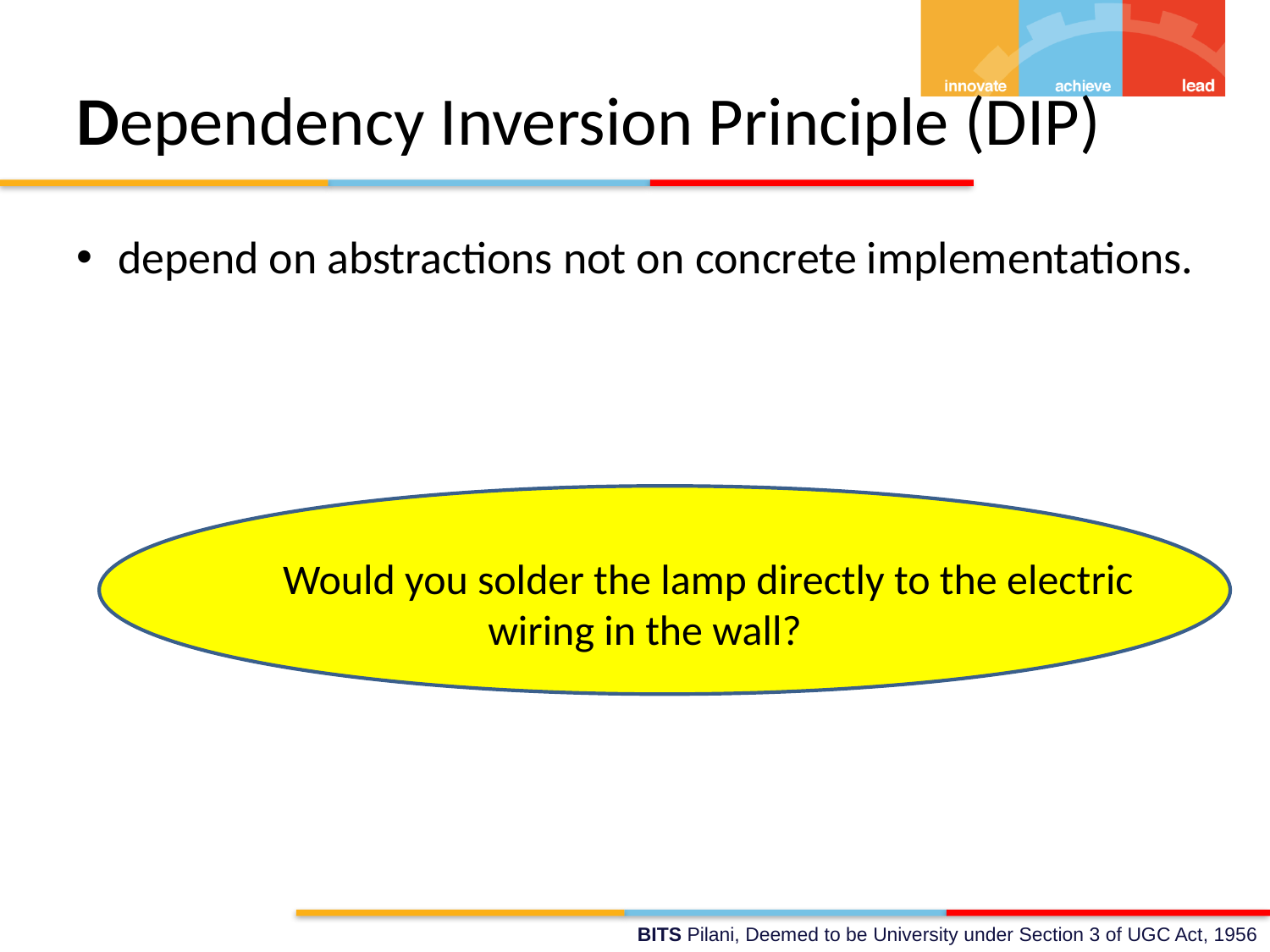

# Dependency Inversion Principle (DIP)
depend on abstractions not on concrete implementations.

	Would you solder the lamp directly to the electric wiring in the wall?